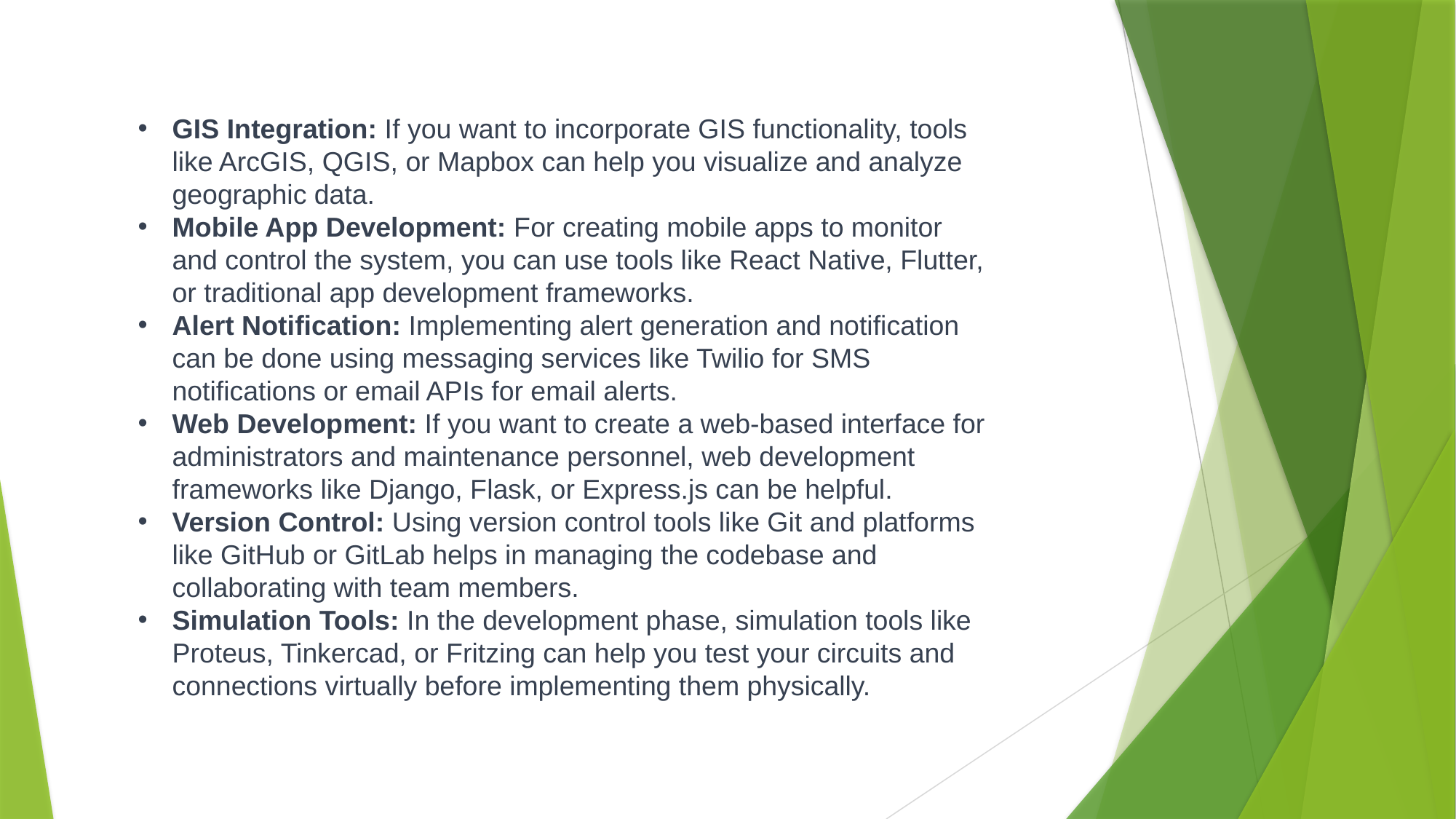

GIS Integration: If you want to incorporate GIS functionality, tools like ArcGIS, QGIS, or Mapbox can help you visualize and analyze geographic data.
Mobile App Development: For creating mobile apps to monitor and control the system, you can use tools like React Native, Flutter, or traditional app development frameworks.
Alert Notification: Implementing alert generation and notification can be done using messaging services like Twilio for SMS notifications or email APIs for email alerts.
Web Development: If you want to create a web-based interface for administrators and maintenance personnel, web development frameworks like Django, Flask, or Express.js can be helpful.
Version Control: Using version control tools like Git and platforms like GitHub or GitLab helps in managing the codebase and collaborating with team members.
Simulation Tools: In the development phase, simulation tools like Proteus, Tinkercad, or Fritzing can help you test your circuits and connections virtually before implementing them physically.